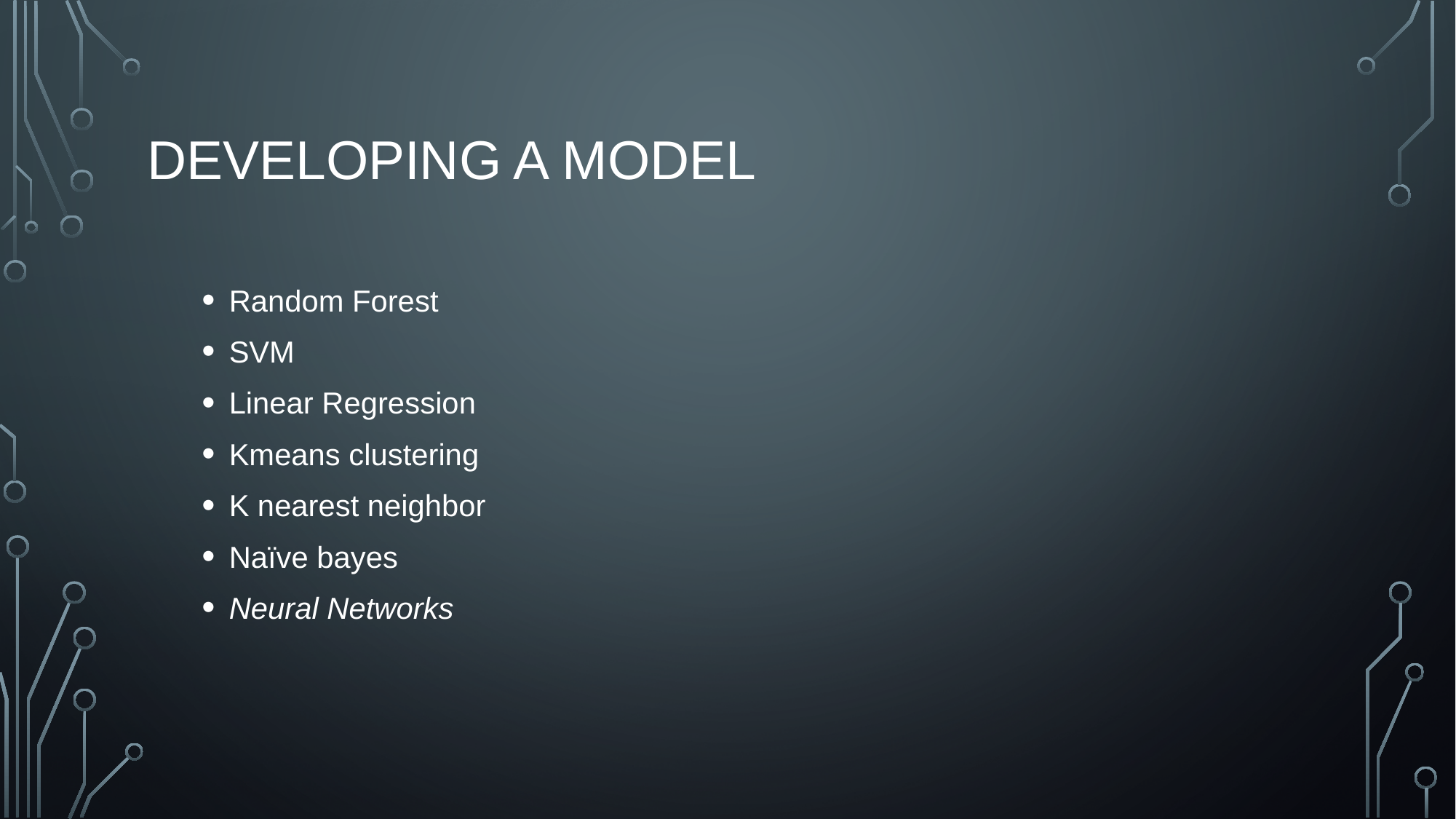

# Developing a model
Random Forest
SVM
Linear Regression
Kmeans clustering
K nearest neighbor
Naïve bayes
Neural Networks